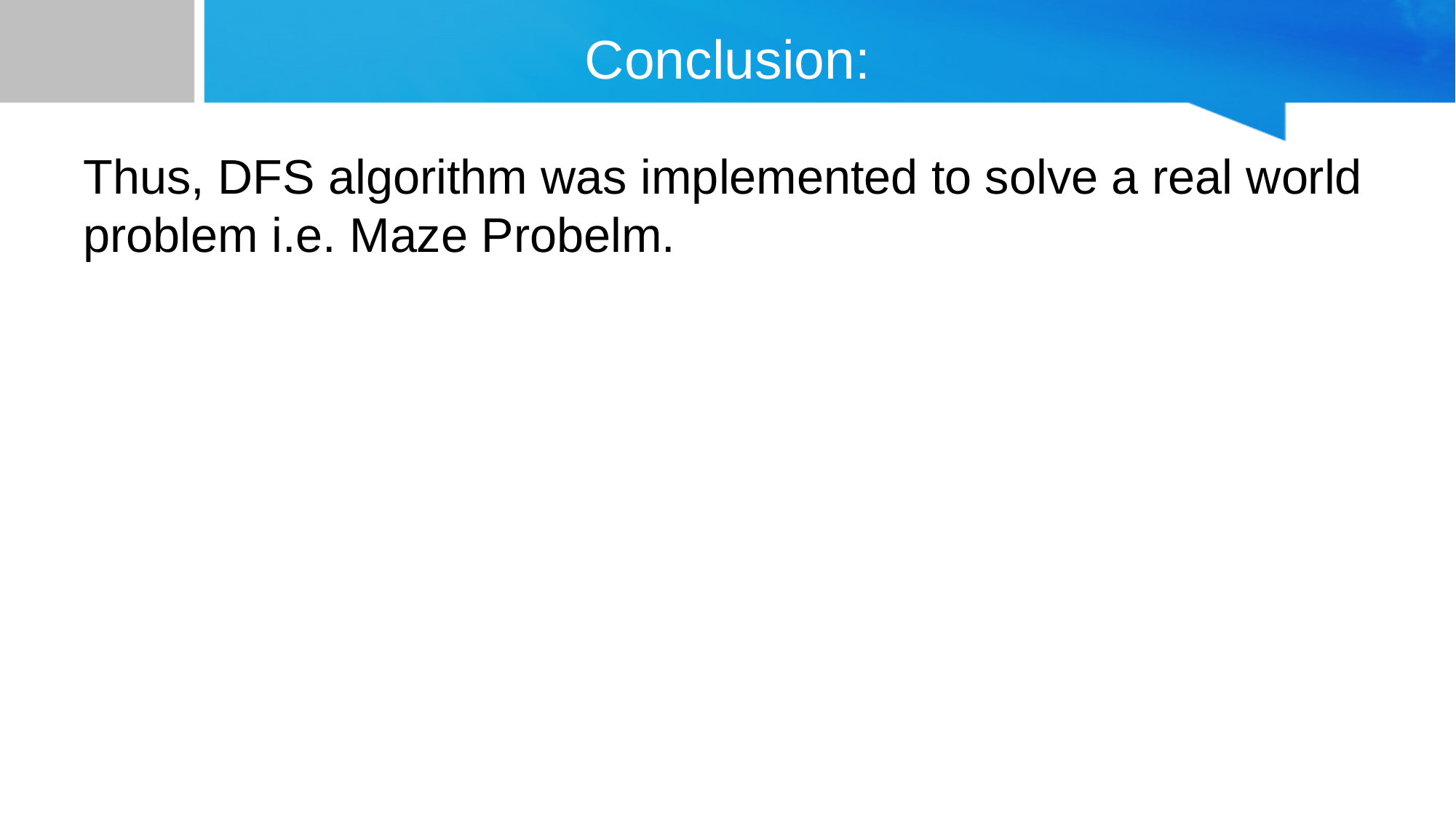

# Conclusion:
Thus, DFS algorithm was implemented to solve a real world problem i.e. Maze Probelm.